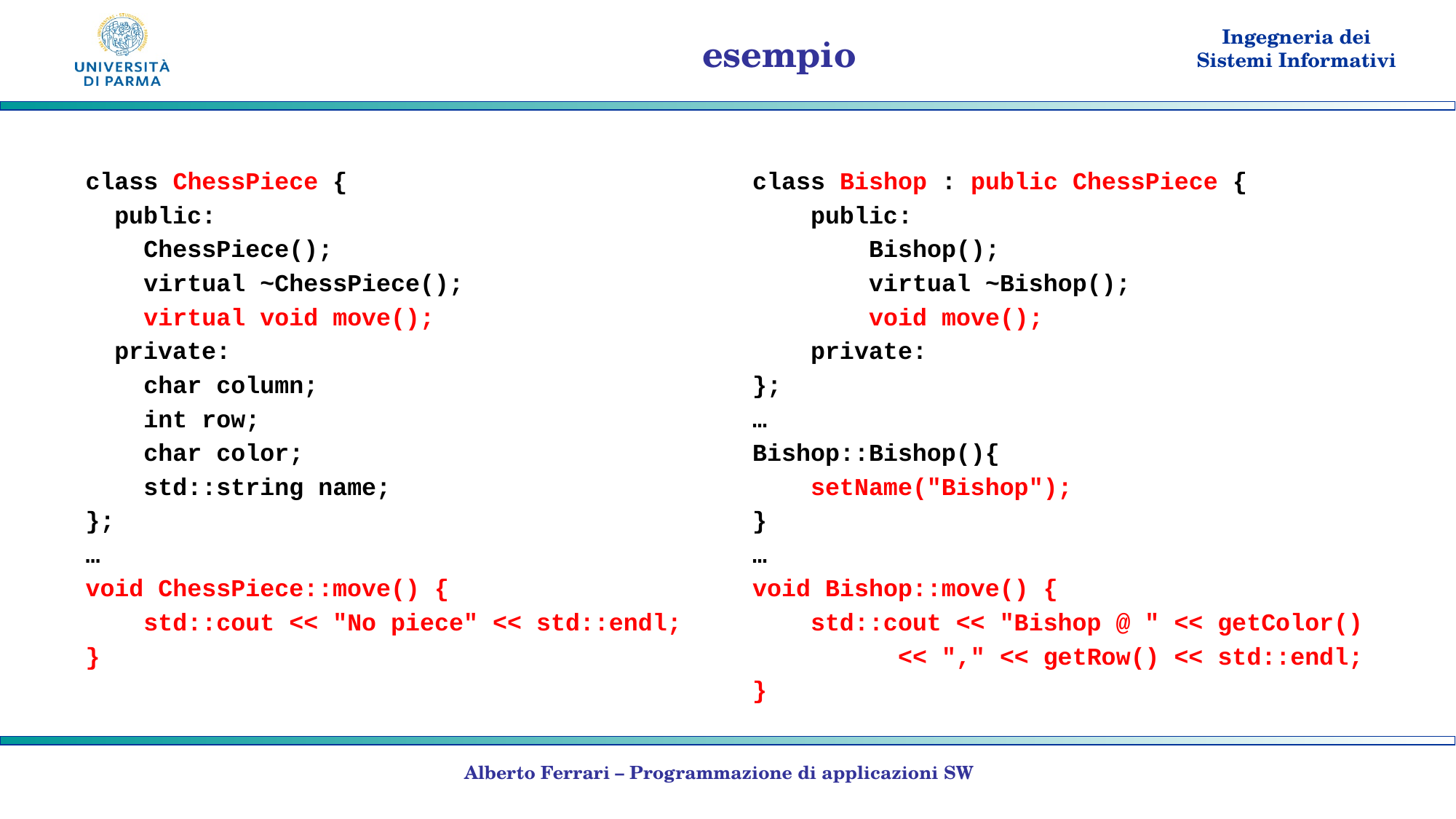

# esempio
class ChessPiece {
  public:
    ChessPiece();
    virtual ~ChessPiece();
    virtual void move();
  private:
    char column;
    int row;
    char color;
    std::string name;
};
…
void ChessPiece::move() {
    std::cout << "No piece" << std::endl;
}
class Bishop : public ChessPiece {
    public:
        Bishop();
        virtual ~Bishop();
        void move();
    private:
};
…
Bishop::Bishop(){
    setName("Bishop");
}
…
void Bishop::move() {
    std::cout << "Bishop @ " << getColor()
          << "," << getRow() << std::endl;
}

Alberto Ferrari – Programmazione di applicazioni SW